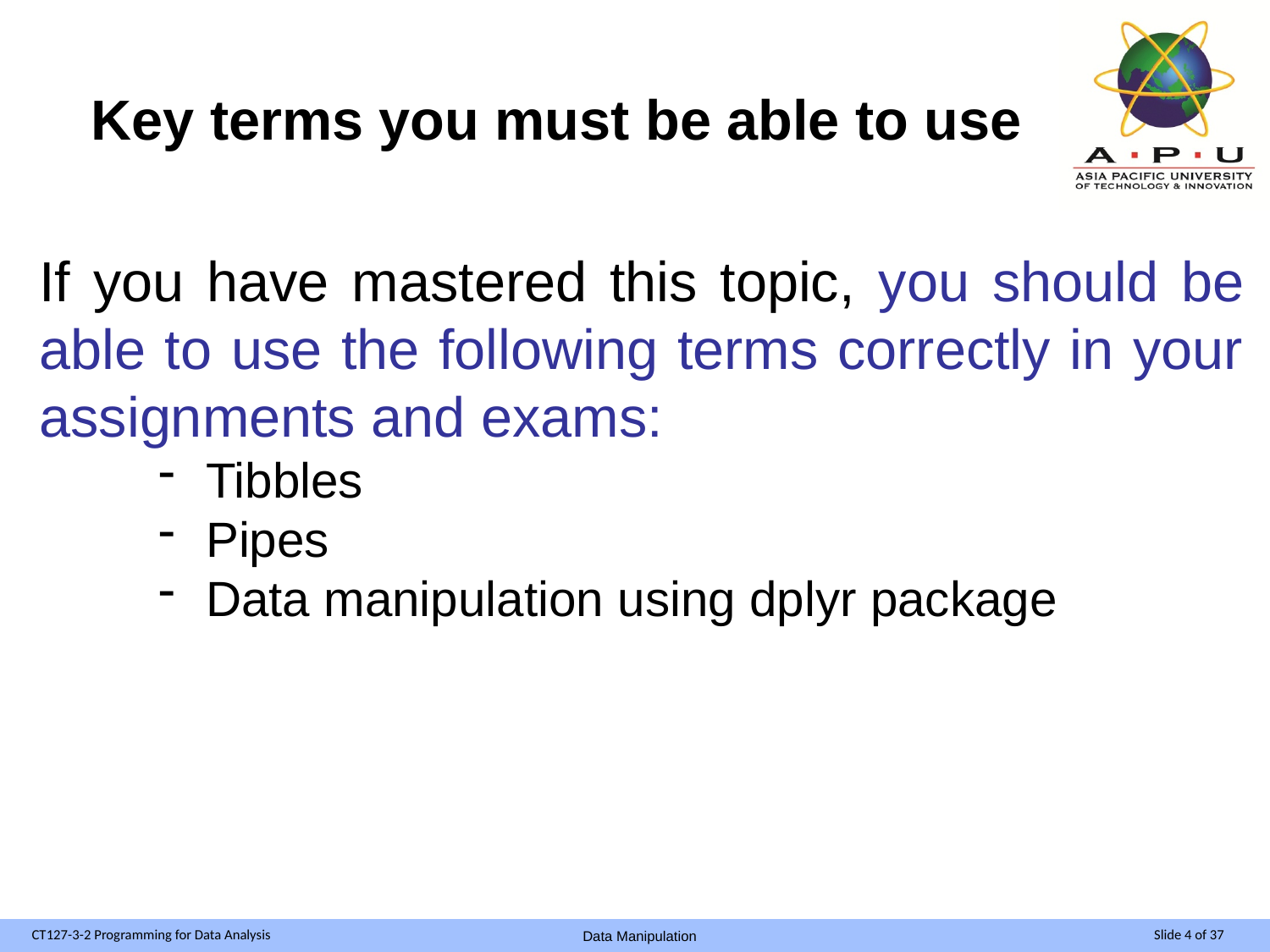

# Key terms you must be able to use

If you have mastered this topic, you should be able to use the following terms correctly in your assignments and exams:
Tibbles
Pipes
Data manipulation using dplyr package